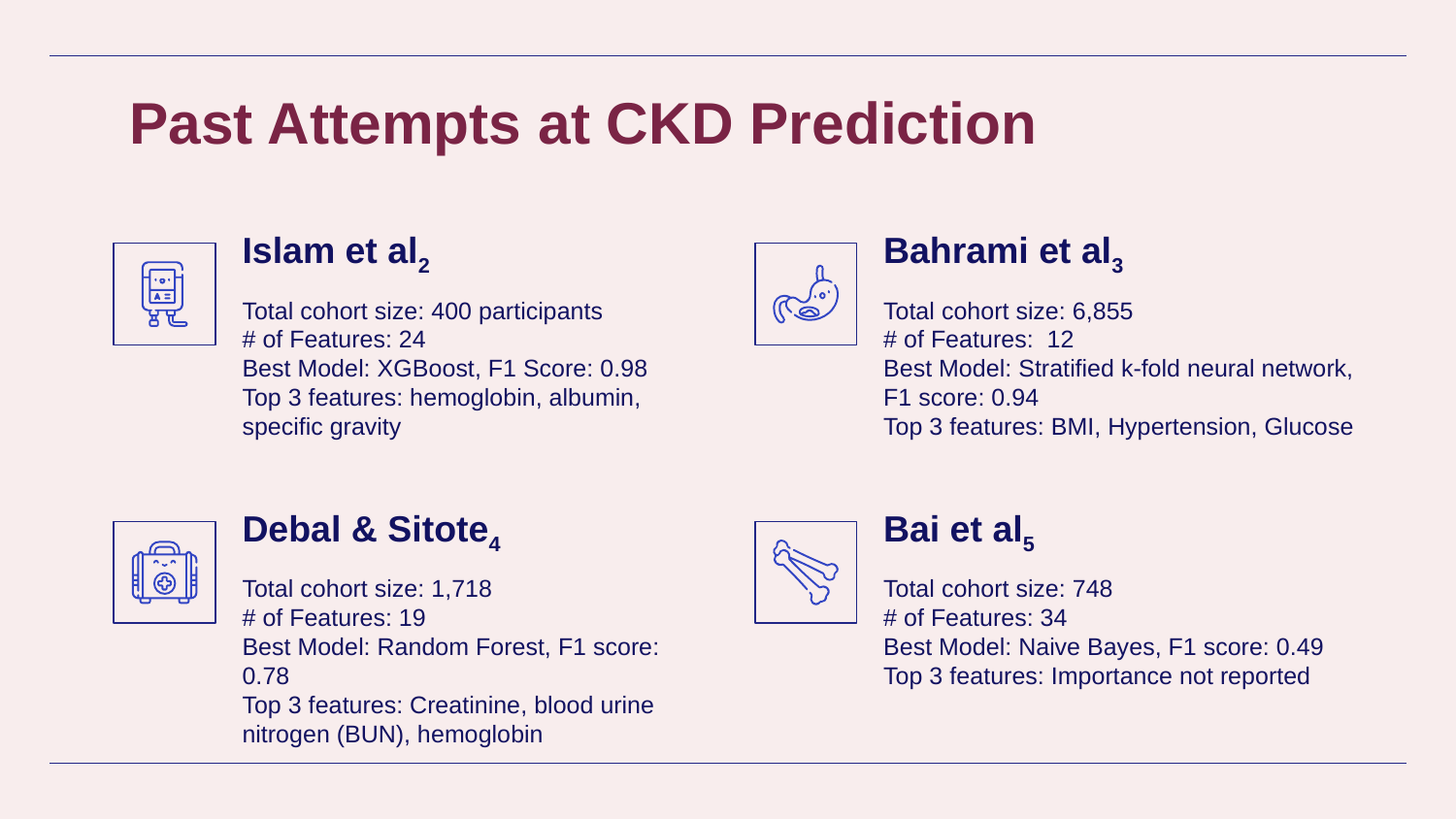

# Past Attempts at CKD Prediction
Islam et al2
Bahrami et al3

Total cohort size: 400 participants
# of Features: 24
Best Model: XGBoost, F1 Score: 0.98
Top 3 features: hemoglobin, albumin, specific gravity
Total cohort size: 6,855
# of Features:  12
Best Model: Stratified k-fold neural network, F1 score: 0.94
Top 3 features: BMI, Hypertension, Glucose
Debal & Sitote4
Bai et al5

Total cohort size: 1,718
# of Features: 19
Best Model: Random Forest, F1 score: 0.78
Top 3 features: Creatinine, blood urine nitrogen (BUN), hemoglobin
Total cohort size: 748
# of Features: 34
Best Model: Naive Bayes, F1 score: 0.49
Top 3 features: Importance not reported